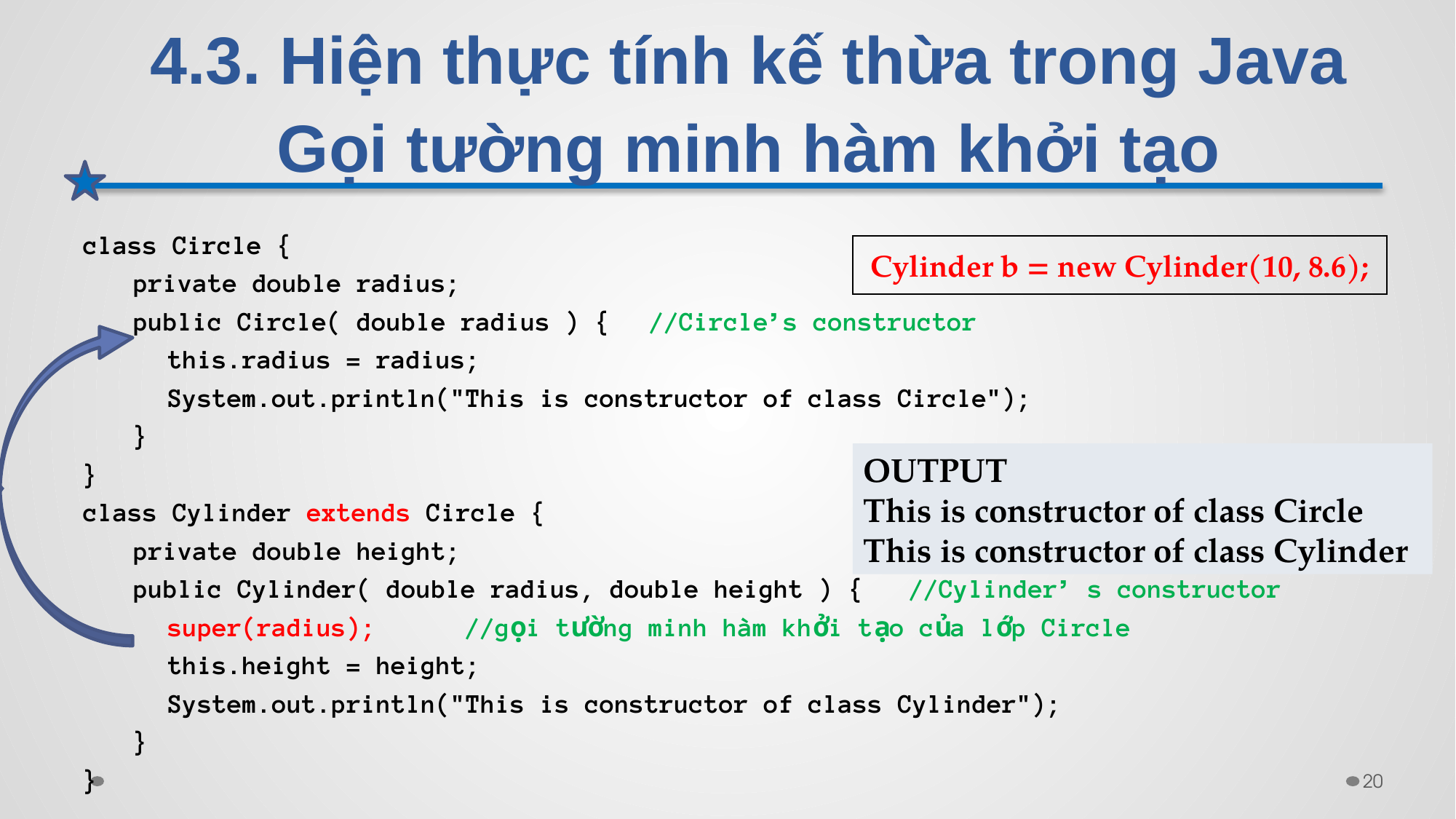

# 4.3. Hiện thực tính kế thừa trong Java Gọi tường minh hàm khởi tạo
class Circle {
  private double radius;
  public Circle( double radius ) {	//Circle’s constructor
  this.radius = radius;
  System.out.println("This is constructor of class Circle");
  }
}
class Cylinder extends Circle {
  private double height;
  public Cylinder( double radius, double height ) {   //Cylinder’ s constructor
  super(radius);	//gọi tường minh hàm khởi tạo của lớp Circle
  this.height = height;
  System.out.println("This is constructor of class Cylinder");
  }
}
Cylinder b = new Cylinder(10, 8.6);

OUTPUT
This is constructor of class Circle
This is constructor of class Cylinder
20